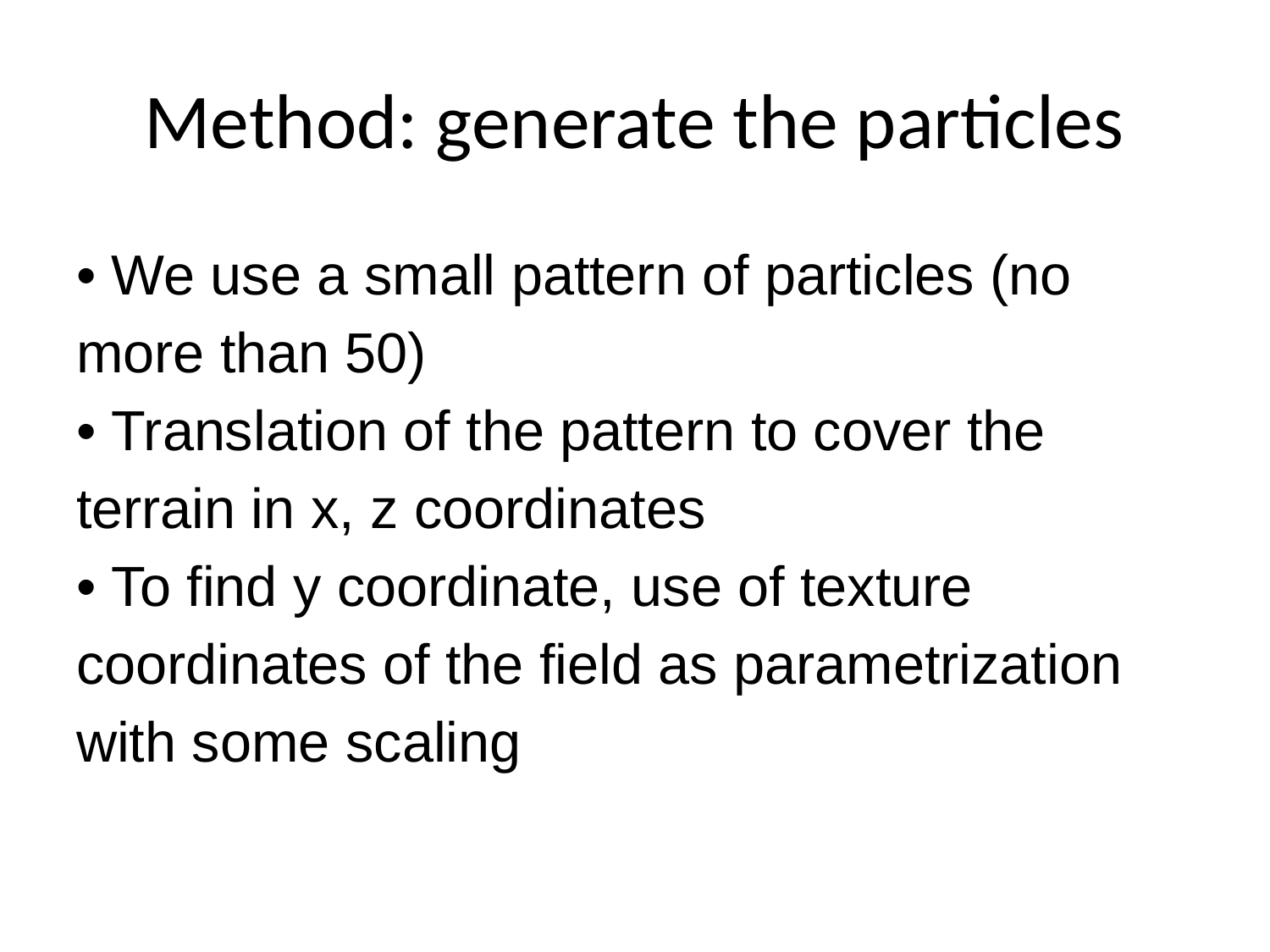

# Method: generate the particles
• We use a small pattern of particles (no more than 50)
• Translation of the pattern to cover the terrain in x, z coordinates
• To find y coordinate, use of texture coordinates of the field as parametrization with some scaling